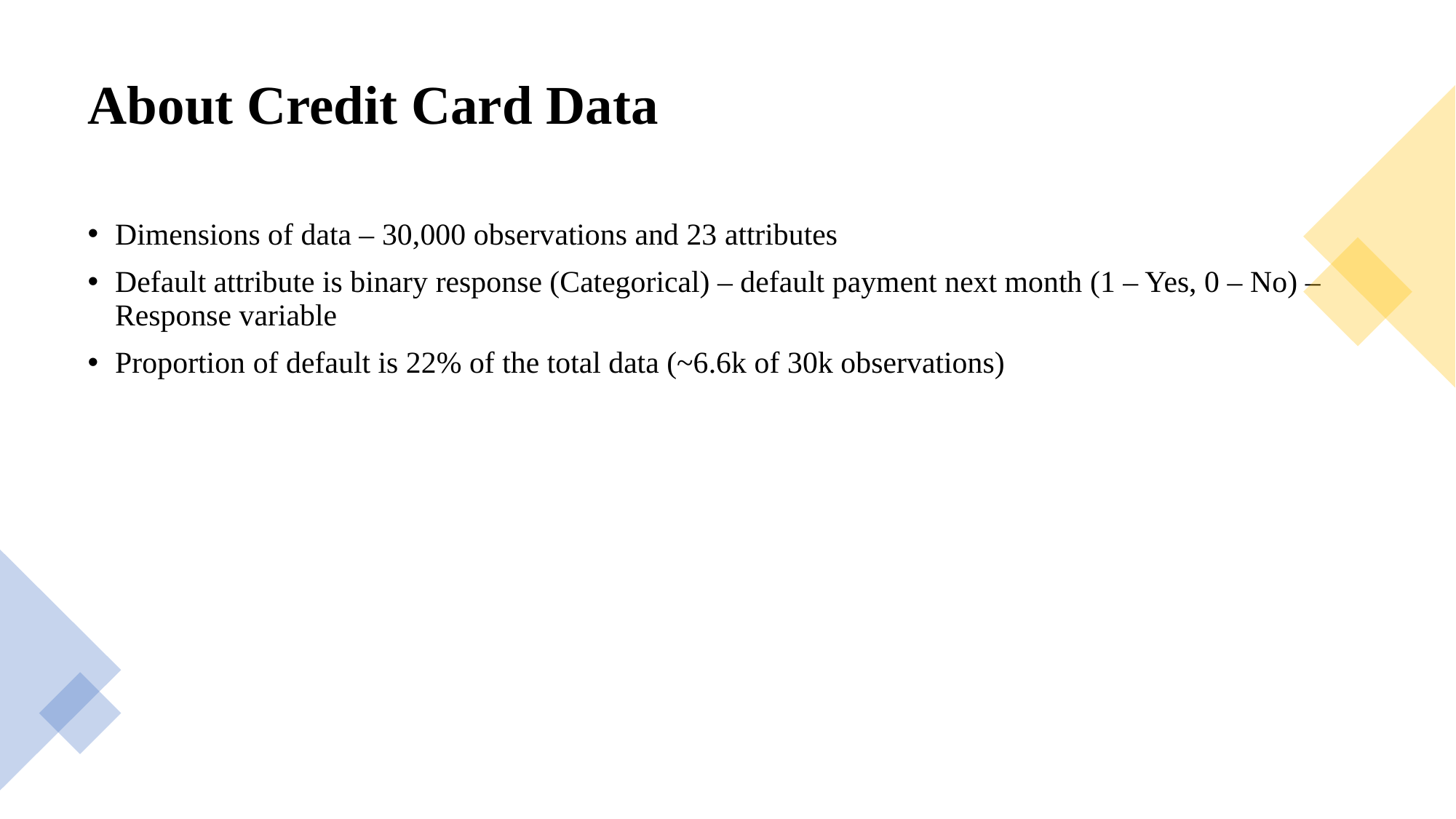

# About Credit Card Data

Dimensions of data – 30,000 observations and 23 attributes
Default attribute is binary response (Categorical) – default payment next month (1 – Yes, 0 – No) – Response variable
Proportion of default is 22% of the total data (~6.6k of 30k observations)